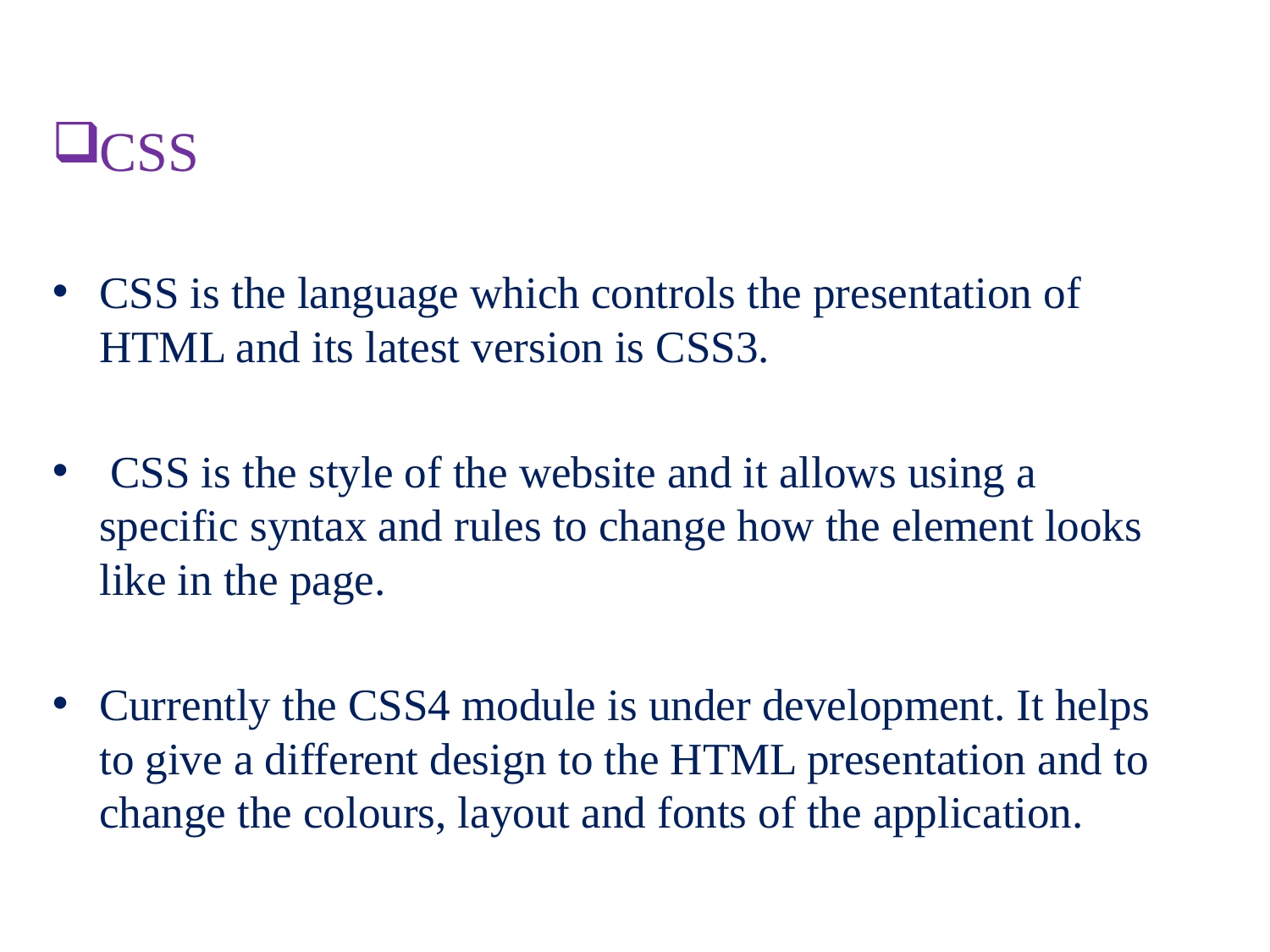

CSS

CSS is the language which controls the presentation of HTML and its latest version is CSS3.

 CSS is the style of the website and it allows using a specific syntax and rules to change how the element looks like in the page.

Currently the CSS4 module is under development. It helps to give a different design to the HTML presentation and to change the colours, layout and fonts of the application.